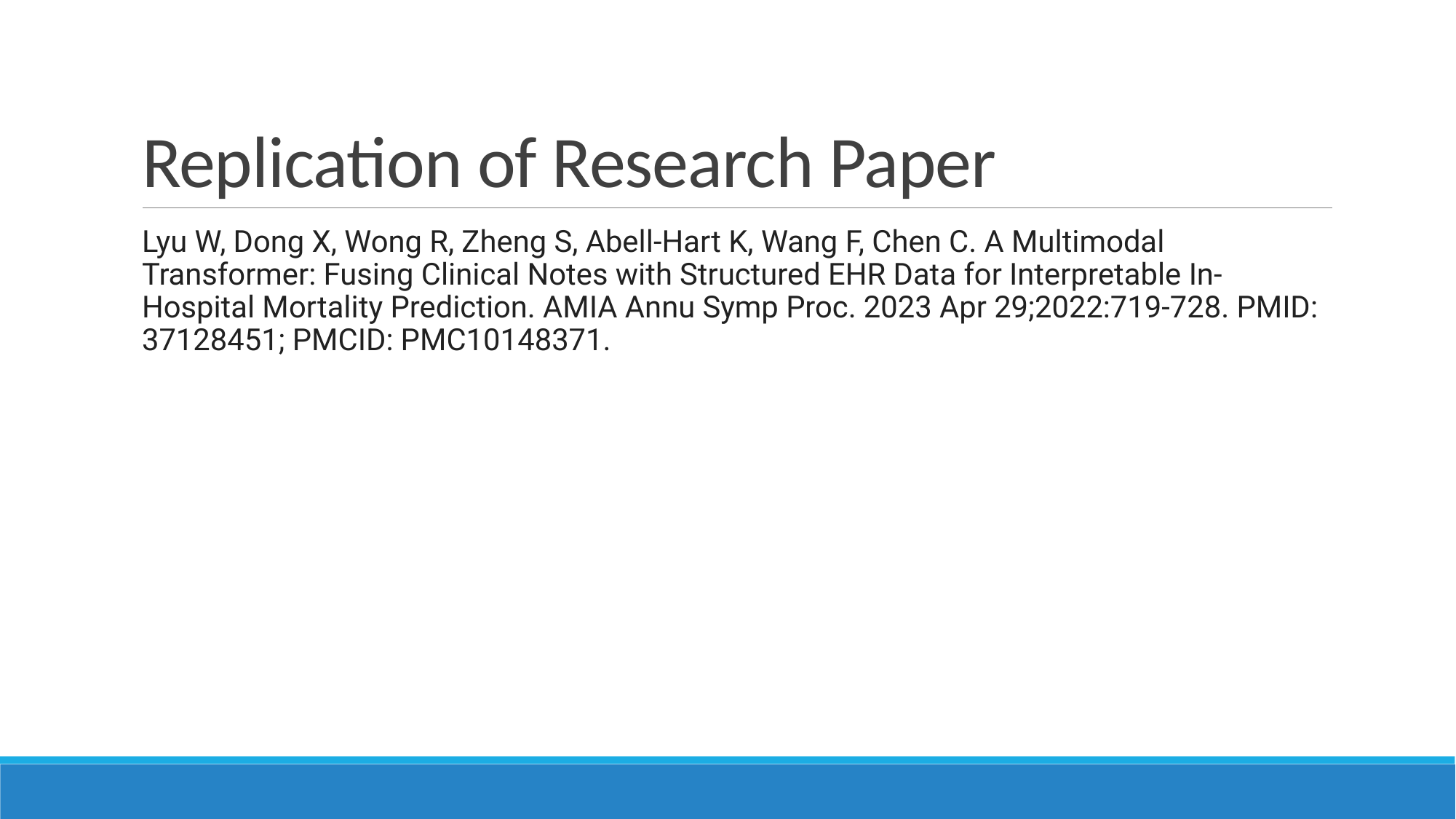

# Replication of Research Paper
Lyu W, Dong X, Wong R, Zheng S, Abell-Hart K, Wang F, Chen C. A Multimodal Transformer: Fusing Clinical Notes with Structured EHR Data for Interpretable In-Hospital Mortality Prediction. AMIA Annu Symp Proc. 2023 Apr 29;2022:719-728. PMID: 37128451; PMCID: PMC10148371.